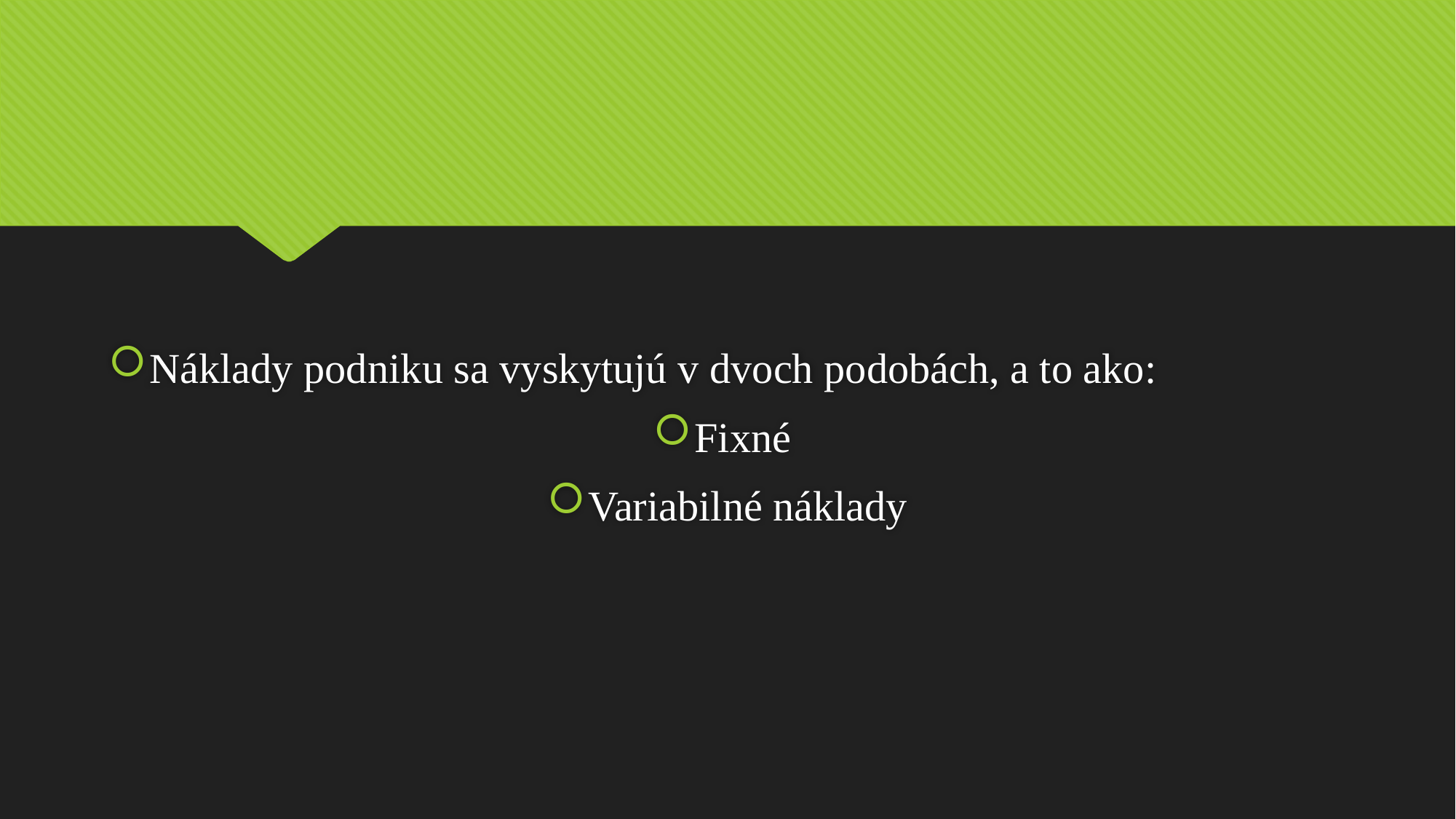

Náklady podniku sa vyskytujú v dvoch podobách, a to ako:
Fixné
Variabilné náklady